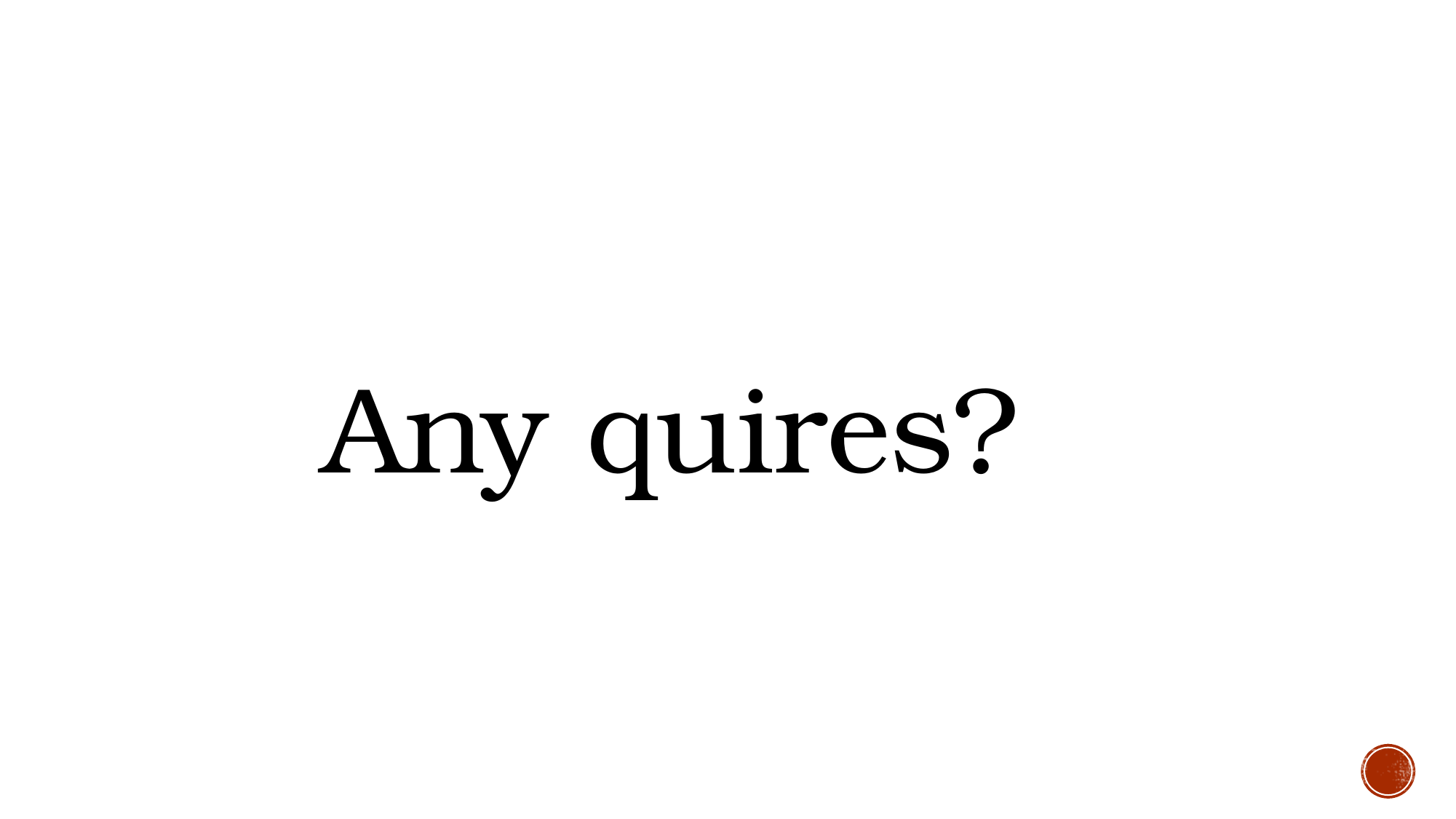

| Any quires? |
| --- |